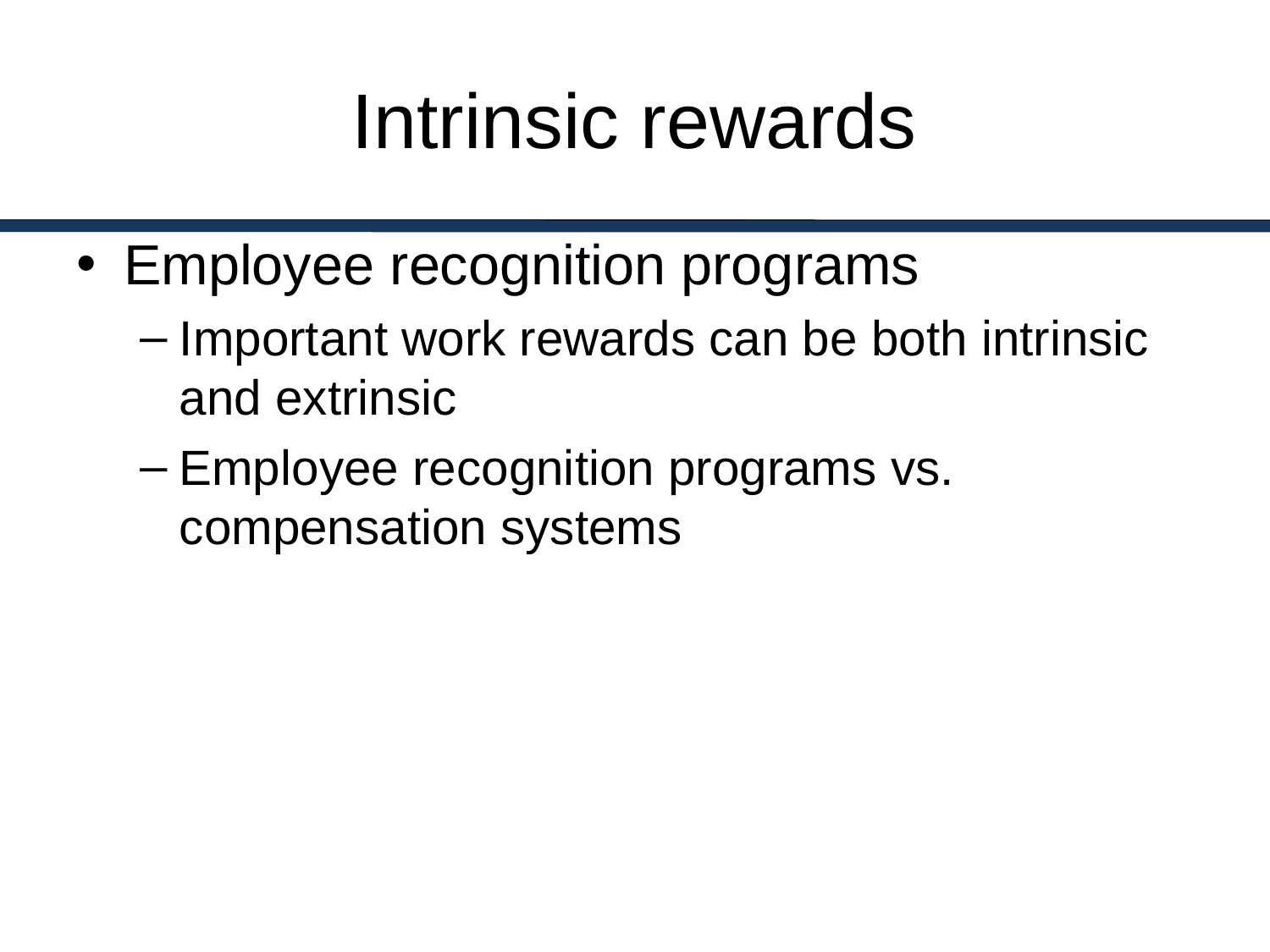

# Intrinsic rewards
Employee recognition programs
Important work rewards can be both intrinsic and extrinsic
Employee recognition programs vs. compensation systems